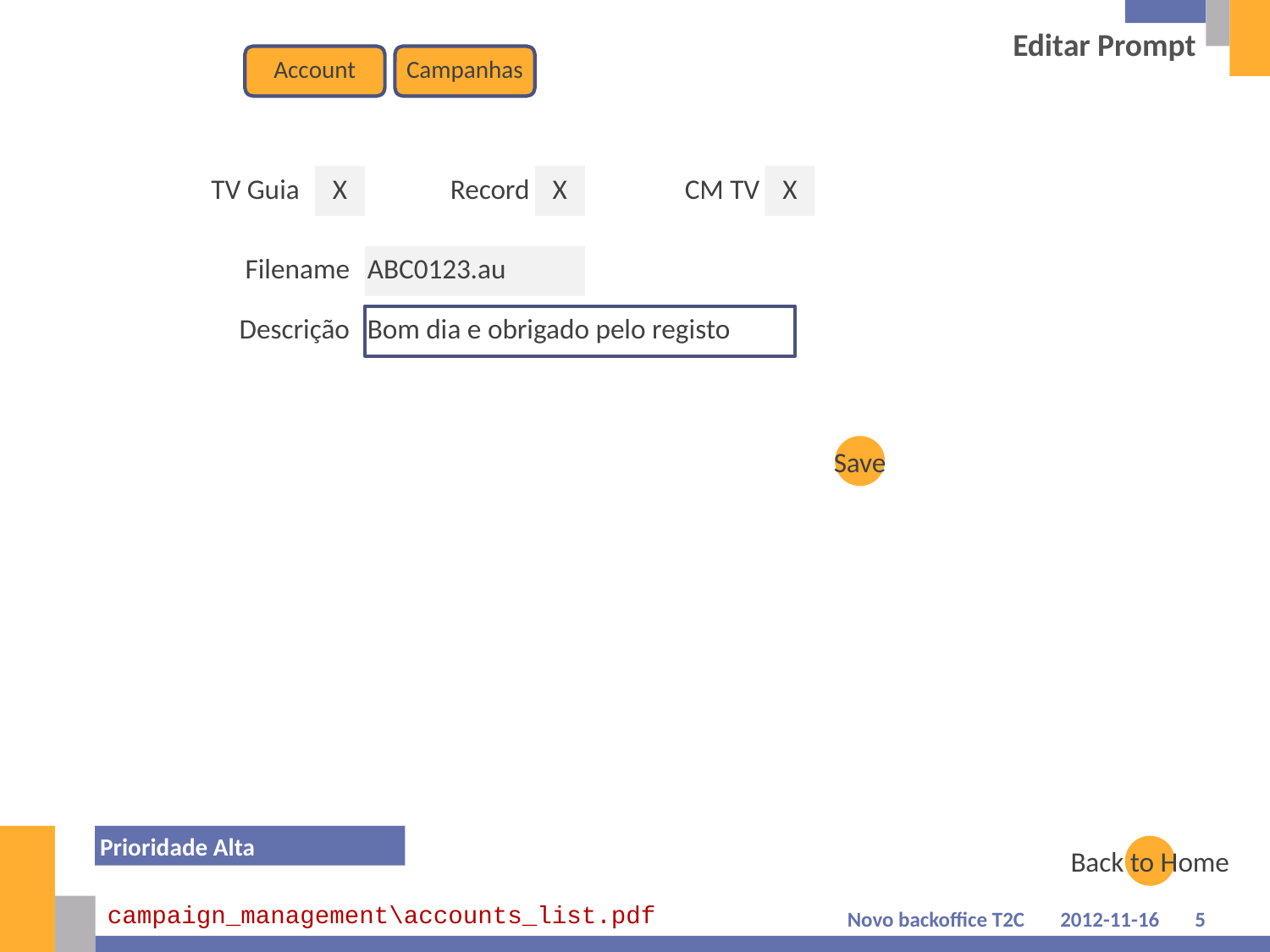

# Editar Prompt
Account
Campanhas
TV Guia
X
Record
X
CM TV
X
Filename
ABC0123.au
Descrição
Bom dia e obrigado pelo registo
Save
Prioridade Alta
Back to Home
campaign_management\accounts_list.pdf
Novo backoffice T2C
2012-11-16
5